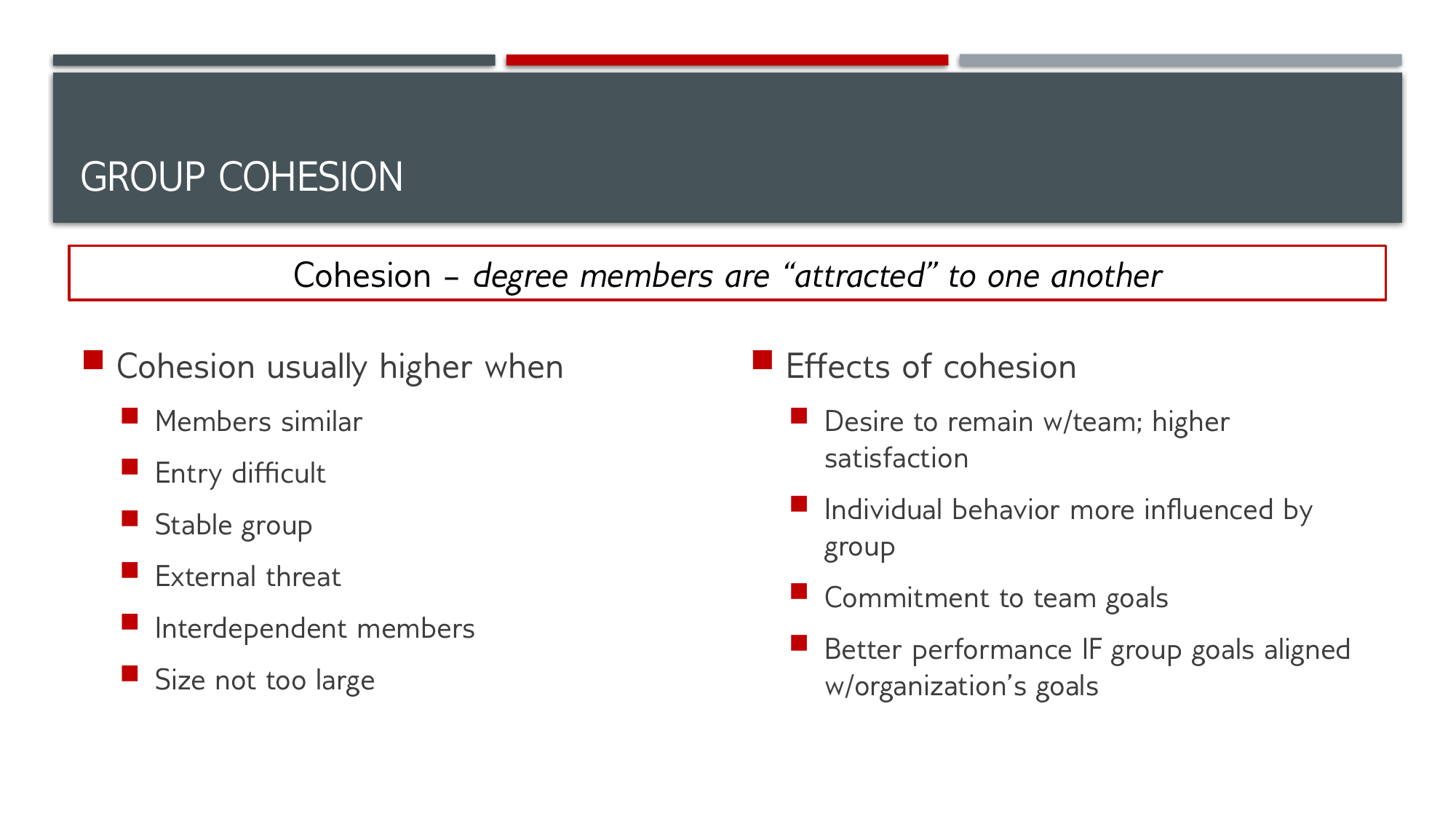

# Group Cohesion
Cohesion – degree members are “attracted” to one another
Cohesion usually higher when
Members similar
Entry difficult
Stable group
External threat
Interdependent members
Size not too large
Effects of cohesion
Desire to remain w/team; higher satisfaction
Individual behavior more influenced by group
Commitment to team goals
Better performance IF group goals aligned w/organization’s goals